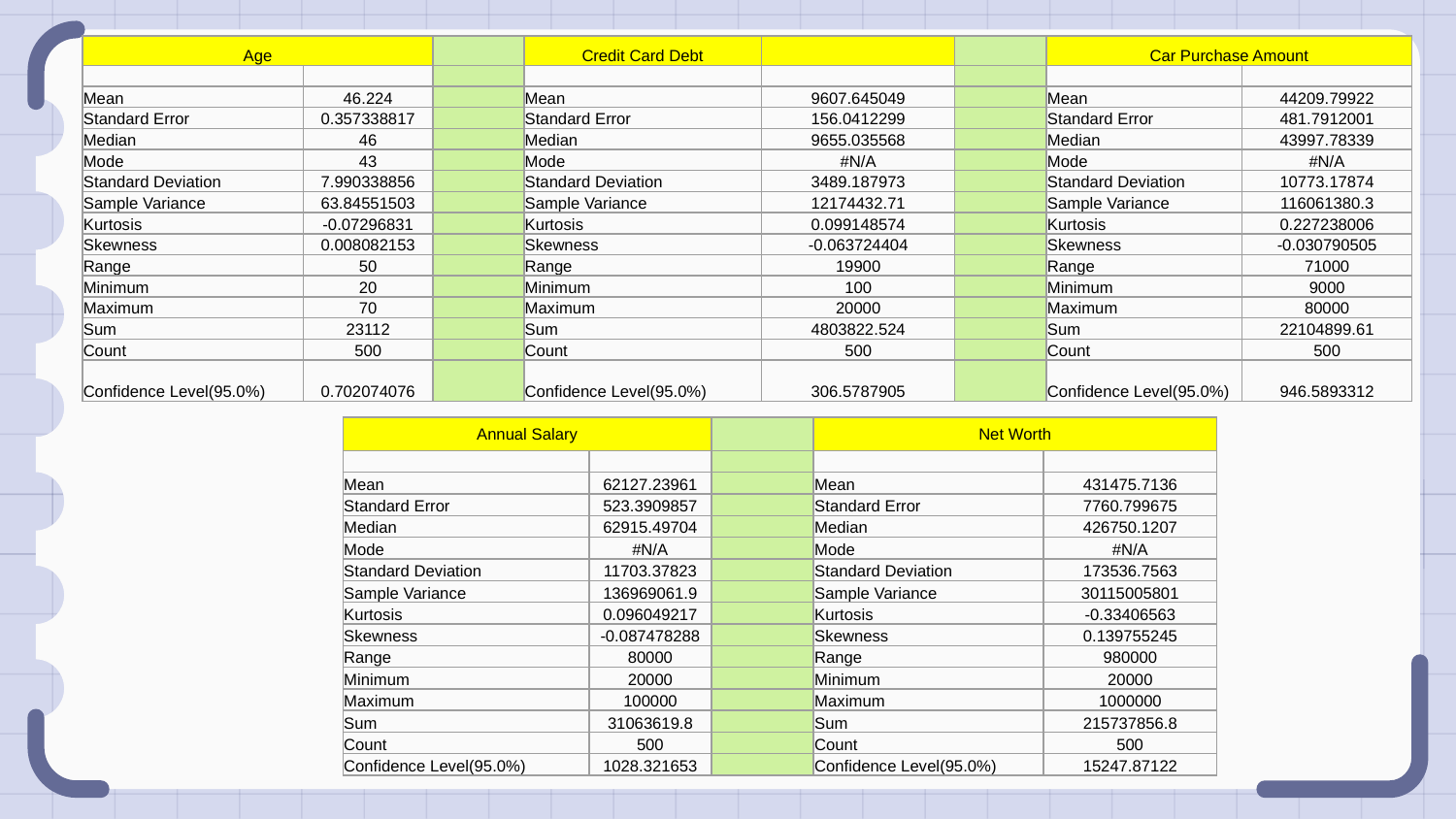

| Age |  |  | Credit Card Debt |  |  | Car Purchase Amount |  |
| --- | --- | --- | --- | --- | --- | --- | --- |
|  |  |  |  |  |  |  |  |
| Mean | 46.224 |  | Mean | 9607.645049 |  | Mean | 44209.79922 |
| Standard Error | 0.357338817 |  | Standard Error | 156.0412299 |  | Standard Error | 481.7912001 |
| Median | 46 |  | Median | 9655.035568 |  | Median | 43997.78339 |
| Mode | 43 |  | Mode | #N/A |  | Mode | #N/A |
| Standard Deviation | 7.990338856 |  | Standard Deviation | 3489.187973 |  | Standard Deviation | 10773.17874 |
| Sample Variance | 63.84551503 |  | Sample Variance | 12174432.71 |  | Sample Variance | 116061380.3 |
| Kurtosis | -0.07296831 |  | Kurtosis | 0.099148574 |  | Kurtosis | 0.227238006 |
| Skewness | 0.008082153 |  | Skewness | -0.063724404 |  | Skewness | -0.030790505 |
| Range | 50 |  | Range | 19900 |  | Range | 71000 |
| Minimum | 20 |  | Minimum | 100 |  | Minimum | 9000 |
| Maximum | 70 |  | Maximum | 20000 |  | Maximum | 80000 |
| Sum | 23112 |  | Sum | 4803822.524 |  | Sum | 22104899.61 |
| Count | 500 |  | Count | 500 |  | Count | 500 |
| Confidence Level(95.0%) | 0.702074076 |  | Confidence Level(95.0%) | 306.5787905 |  | Confidence Level(95.0%) | 946.5893312 |
| Annual Salary |  |  | Net Worth |  |
| --- | --- | --- | --- | --- |
|  |  |  |  |  |
| Mean | 62127.23961 |  | Mean | 431475.7136 |
| Standard Error | 523.3909857 |  | Standard Error | 7760.799675 |
| Median | 62915.49704 |  | Median | 426750.1207 |
| Mode | #N/A |  | Mode | #N/A |
| Standard Deviation | 11703.37823 |  | Standard Deviation | 173536.7563 |
| Sample Variance | 136969061.9 |  | Sample Variance | 30115005801 |
| Kurtosis | 0.096049217 |  | Kurtosis | -0.33406563 |
| Skewness | -0.087478288 |  | Skewness | 0.139755245 |
| Range | 80000 |  | Range | 980000 |
| Minimum | 20000 |  | Minimum | 20000 |
| Maximum | 100000 |  | Maximum | 1000000 |
| Sum | 31063619.8 |  | Sum | 215737856.8 |
| Count | 500 |  | Count | 500 |
| Confidence Level(95.0%) | 1028.321653 |  | Confidence Level(95.0%) | 15247.87122 |